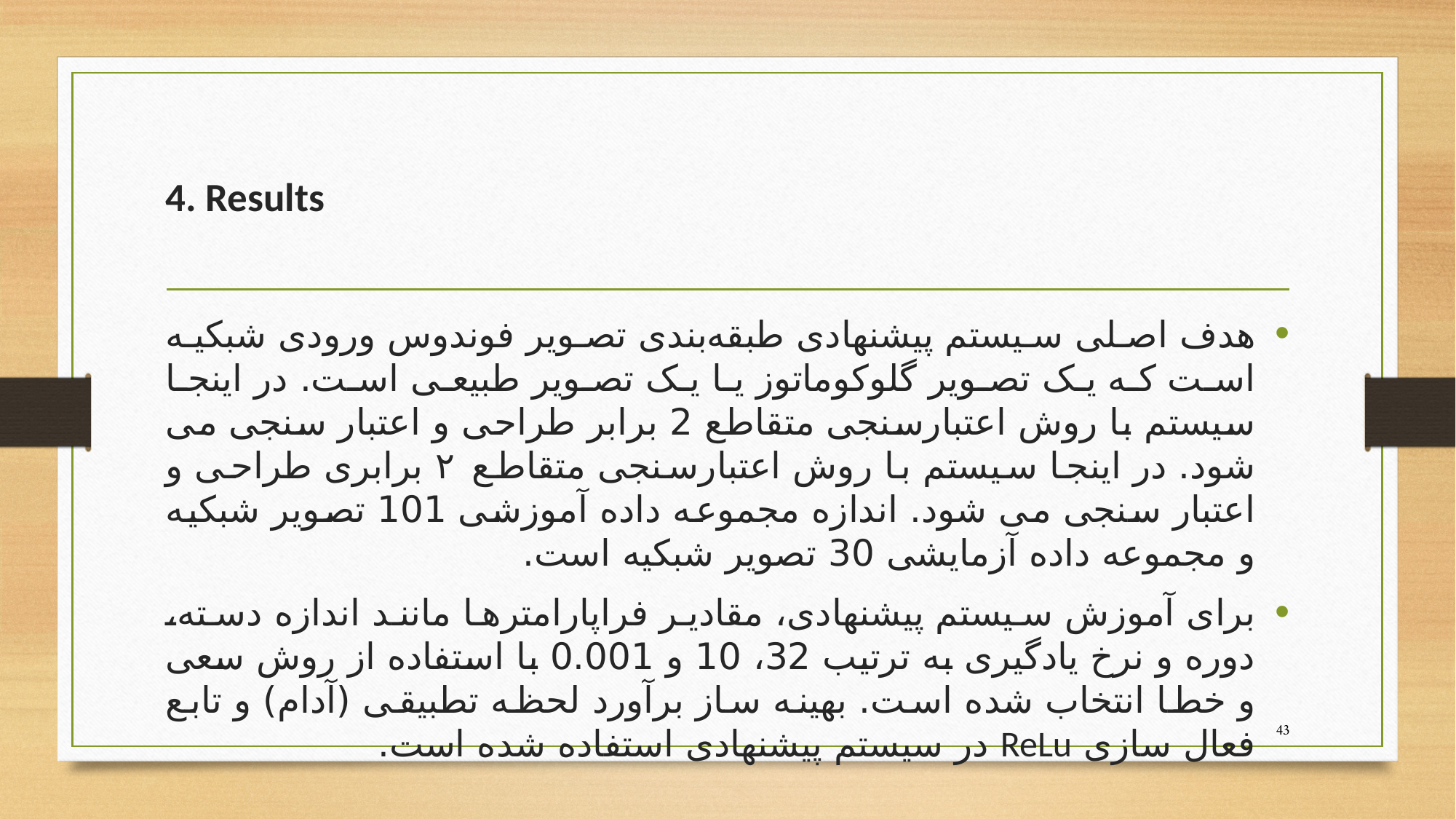

# 4. Results
هدف اصلی سیستم پیشنهادی طبقه‌بندی تصویر فوندوس ورودی شبکیه است که یک تصویر گلوکوماتوز یا یک تصویر طبیعی است. در اینجا سیستم با روش اعتبارسنجی متقاطع 2 برابر طراحی و اعتبار سنجی می شود. در اینجا سیستم با روش اعتبارسنجی متقاطع ۲ برابری طراحی و اعتبار سنجی می شود. اندازه مجموعه داده آموزشی 101 تصویر شبکیه و مجموعه داده آزمایشی 30 تصویر شبکیه است.
برای آموزش سیستم پیشنهادی، مقادیر فراپارامترها مانند اندازه دسته، دوره و نرخ یادگیری به ترتیب 32، 10 و 0.001 با استفاده از روش سعی و خطا انتخاب شده است. بهینه ساز برآورد لحظه تطبیقی (آدام) و تابع فعال سازی ReLu در سیستم پیشنهادی استفاده شده است.

43